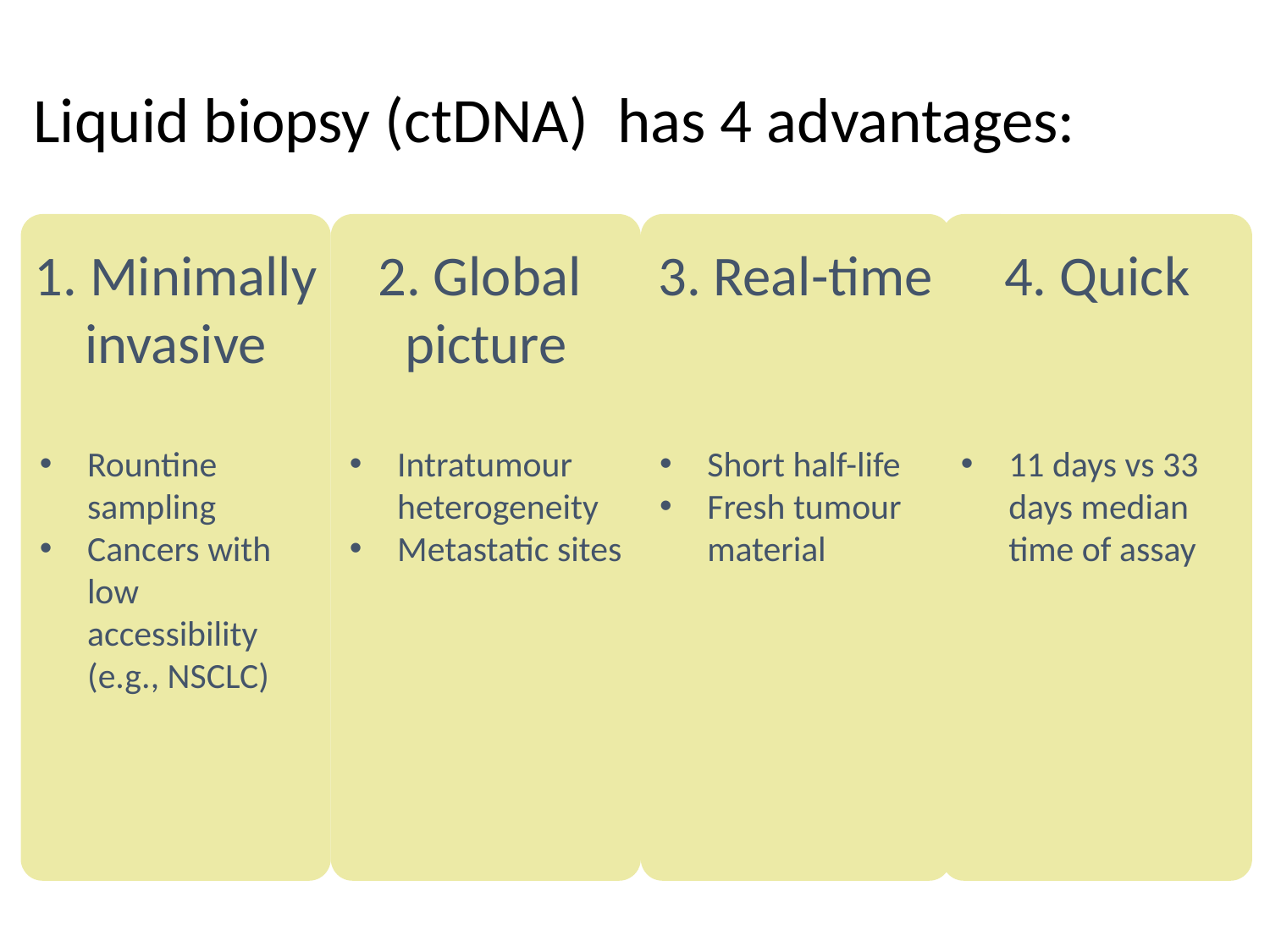

# Liquid biopsy (ctDNA)  has 4 advantages:

Intratumour heterogeneity
Metastatic sites

2. Global
picture

Short half-life
Fresh tumour material

3. Real-time

11 days vs 33 days median time of assay

4. Quick

Rountine sampling
Cancers with low accessibility (e.g., NSCLC)

1. Minimally
invasive